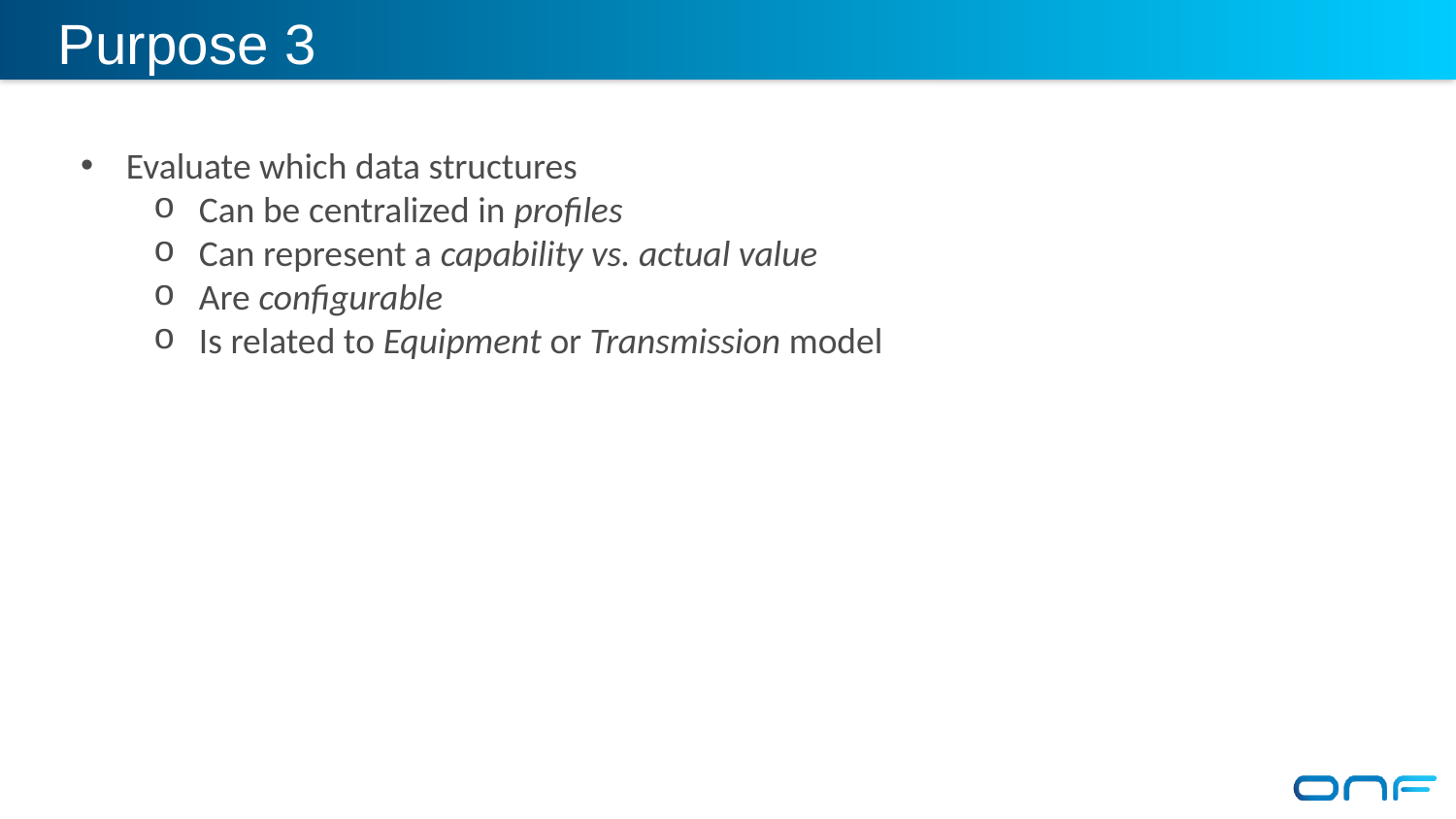

Purpose 3
Evaluate which data structures
Can be centralized in profiles
Can represent a capability vs. actual value
Are configurable
Is related to Equipment or Transmission model